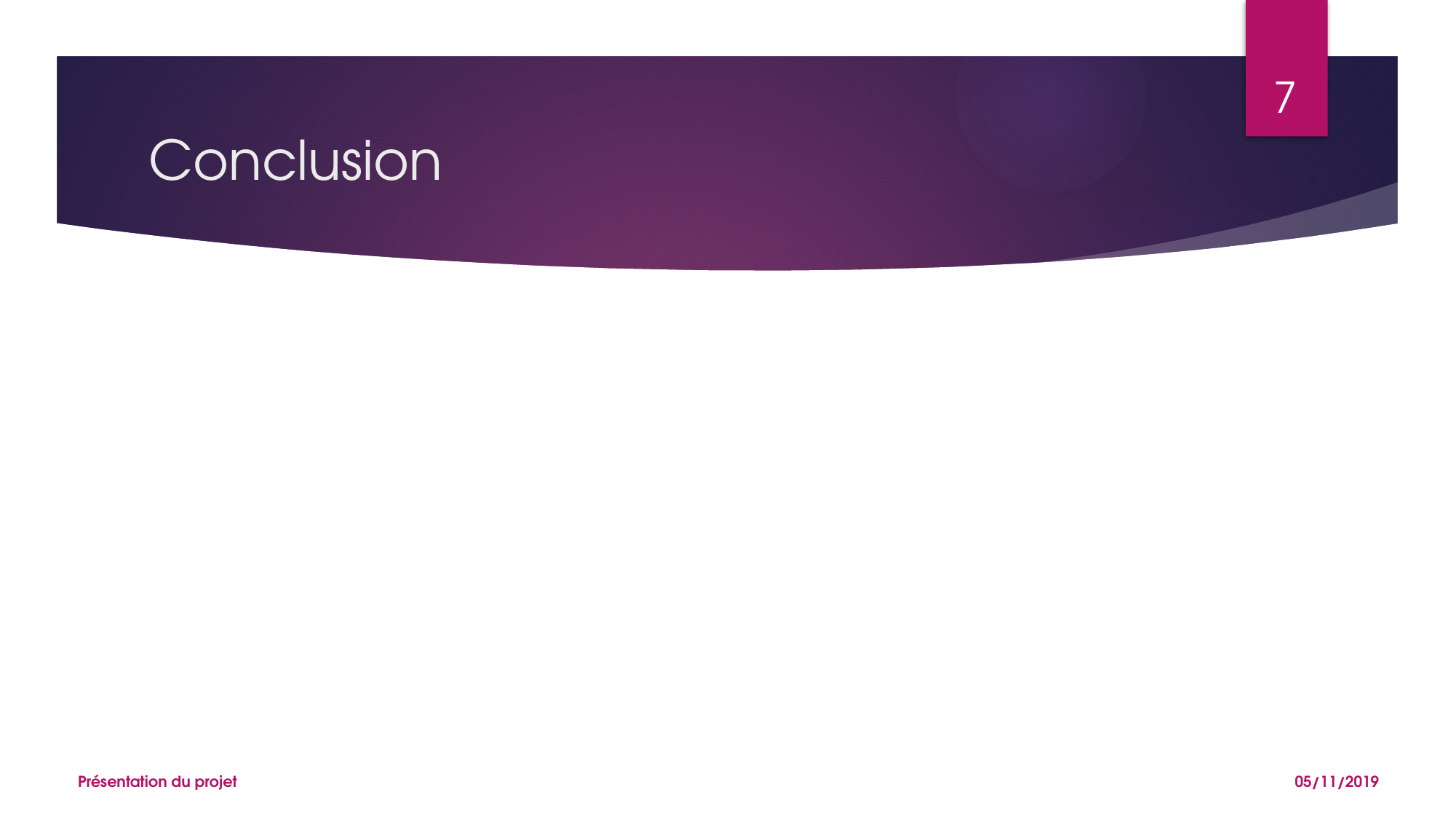

7
# Conclusion

Présentation du projet
05/11/2019